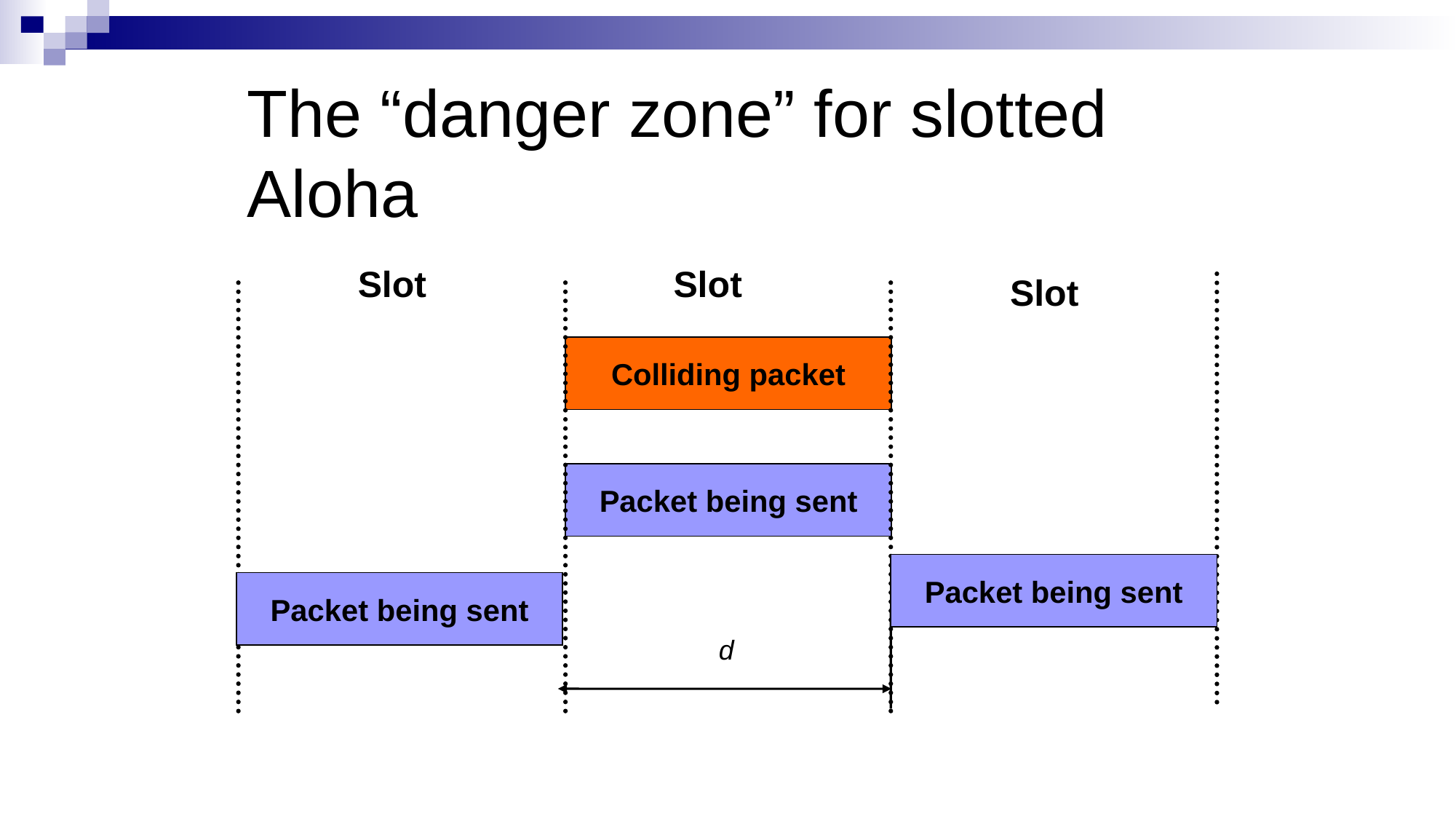

# The “danger zone” for slotted Aloha
Slot
Slot
Slot

Colliding packet
Packet being sent
Packet being sent
Packet being sent

d